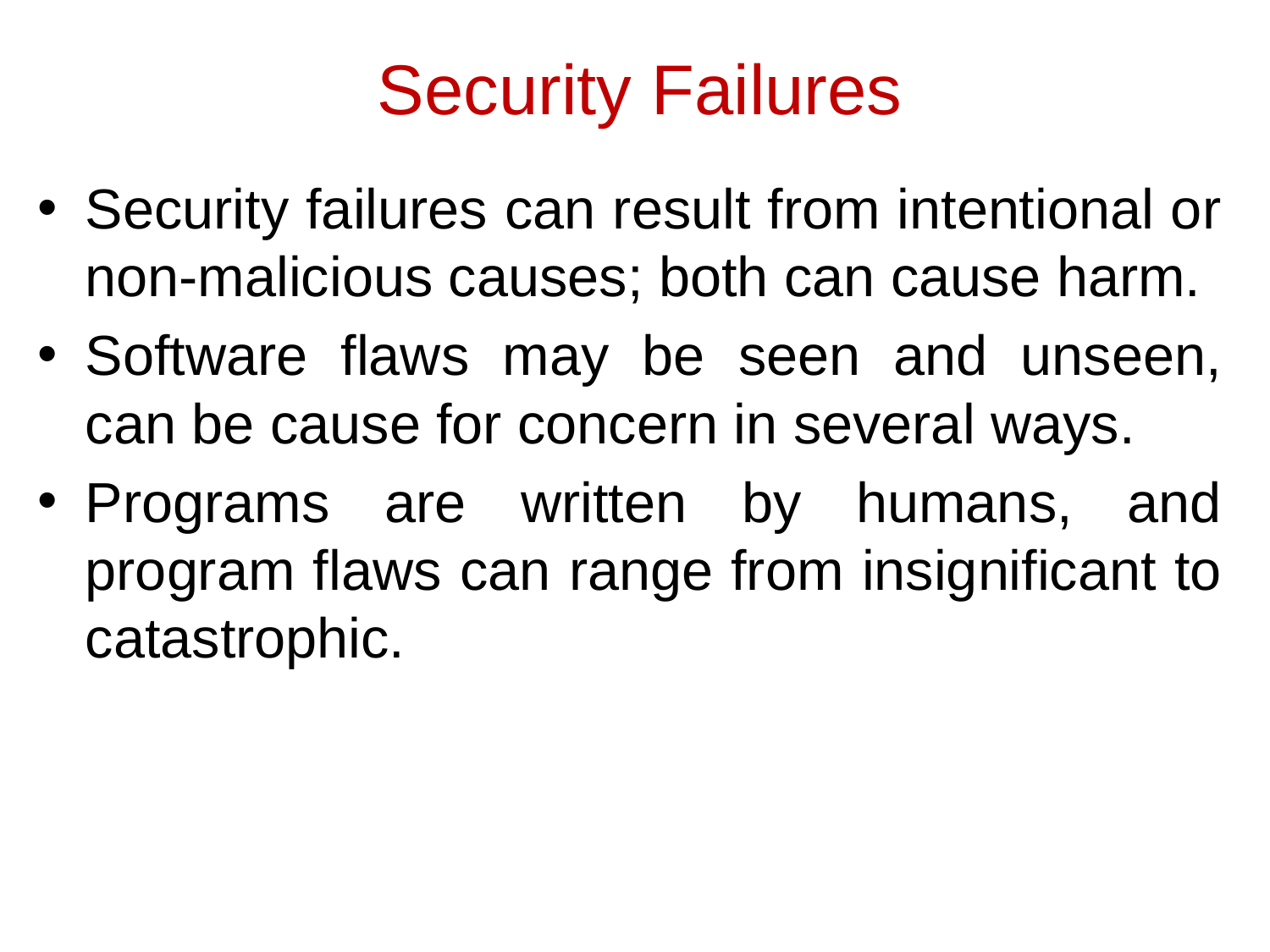

# Security Failures
Security failures can result from intentional or non-malicious causes; both can cause harm.
Software flaws may be seen and unseen, can be cause for concern in several ways.
Programs are written by humans, and program flaws can range from insignificant to catastrophic.